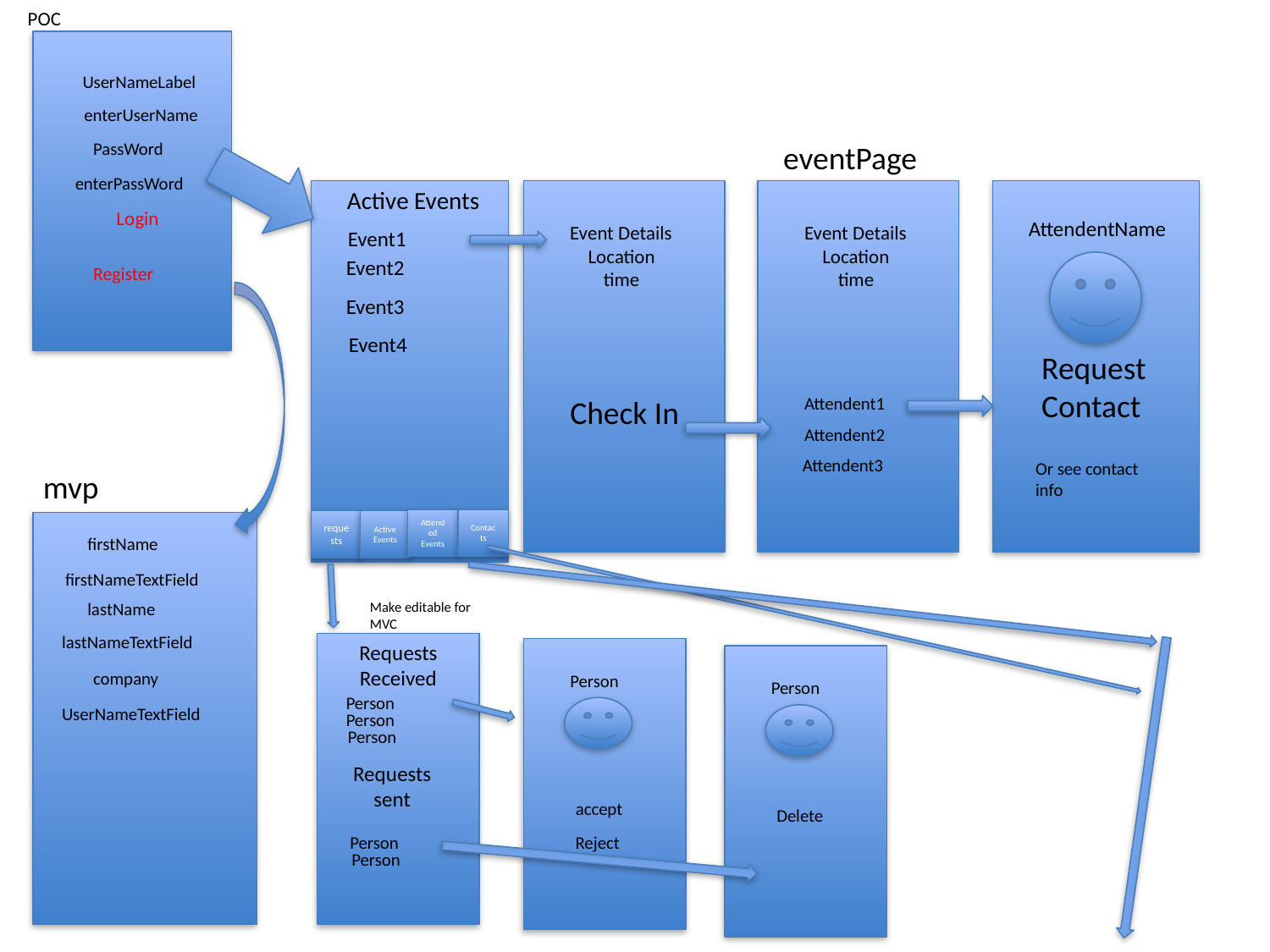

POC

UserNameLabel
enterUserName
PassWord
eventPage

enterPassWord
Active Events

Login
AttendentName
Event Details
Location
time
Event Details
Location
time
Event1

Event2

Register

Event3
Event4
RequestContact
Check In
Attendent1

Attendent2
Attendent3
Or see contact info
mvp
Attended Events
Contacts
requests
Active Events

firstName
firstNameTextField

Make editable for MVC
lastName

lastNameTextField

Requests Received

company
Person
Person
Person
UserNameTextField

Person

Person
Requests sent

accept
Delete
Person
Reject
Person